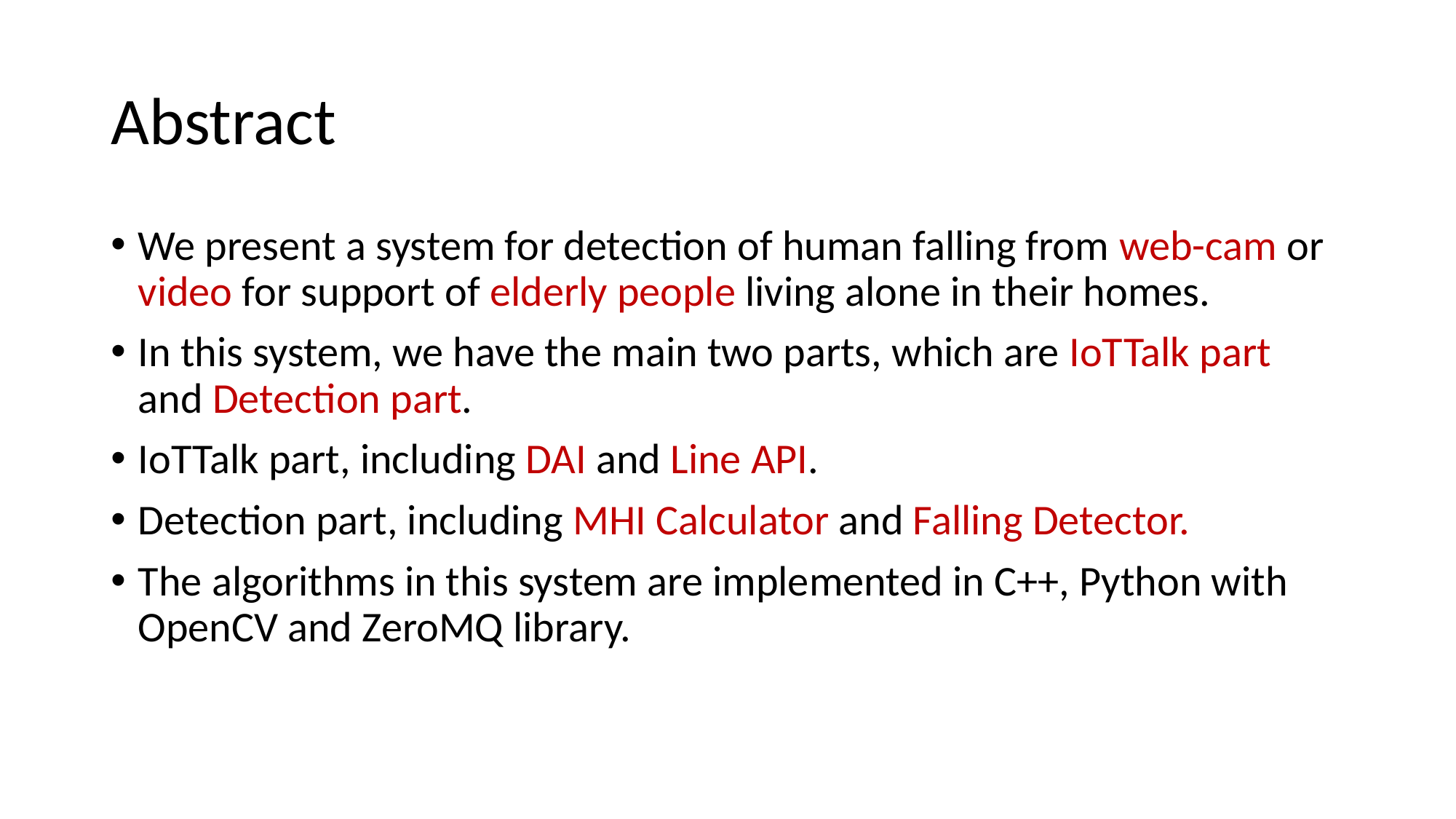

# Abstract
We present a system for detection of human falling from web-cam or video for support of elderly people living alone in their homes.
In this system, we have the main two parts, which are IoTTalk part and Detection part.
IoTTalk part, including DAI and Line API.
Detection part, including MHI Calculator and Falling Detector.
The algorithms in this system are implemented in C++, Python with OpenCV and ZeroMQ library.